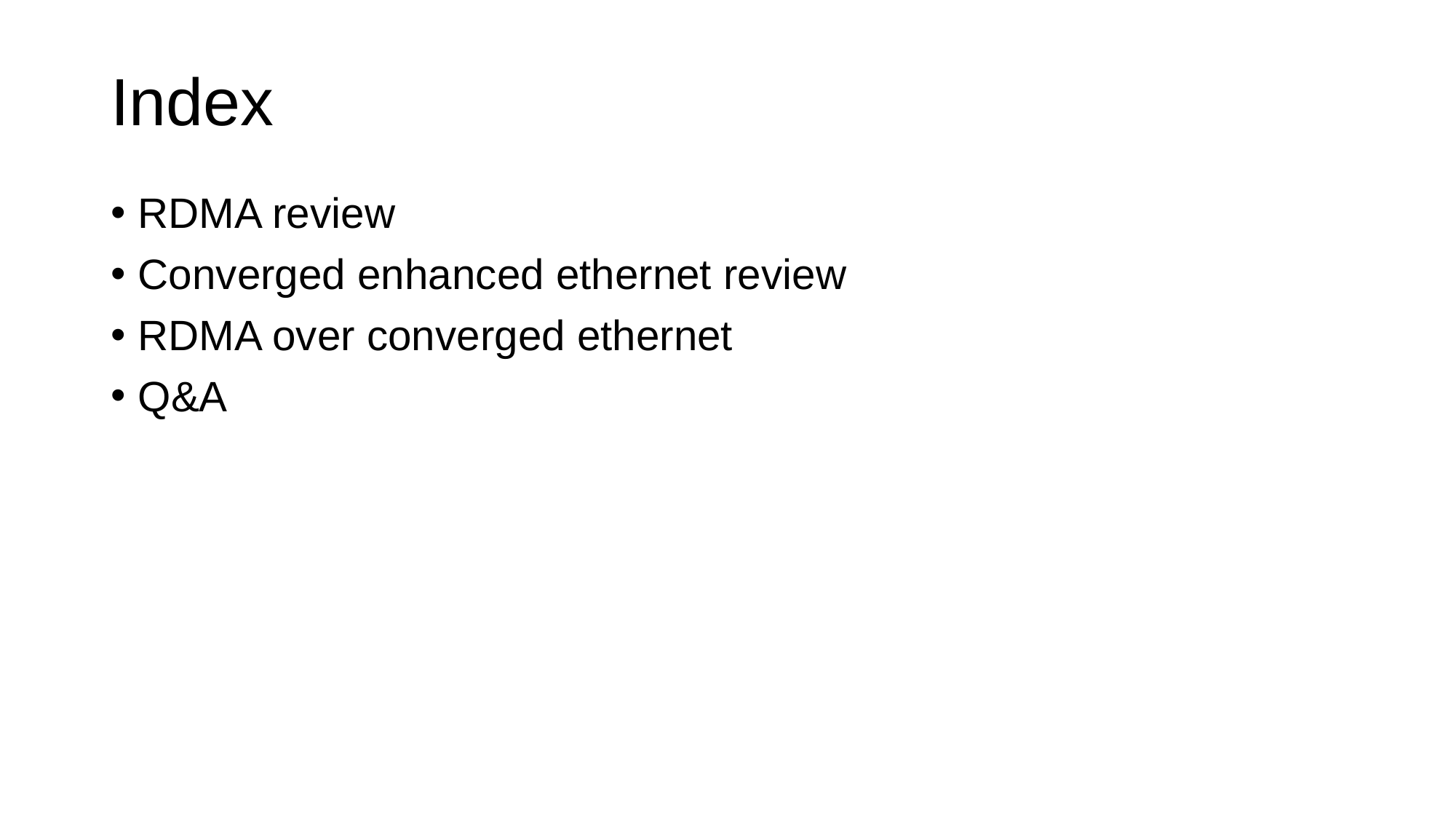

# Index
RDMA review
Converged enhanced ethernet review
RDMA over converged ethernet
Q&A